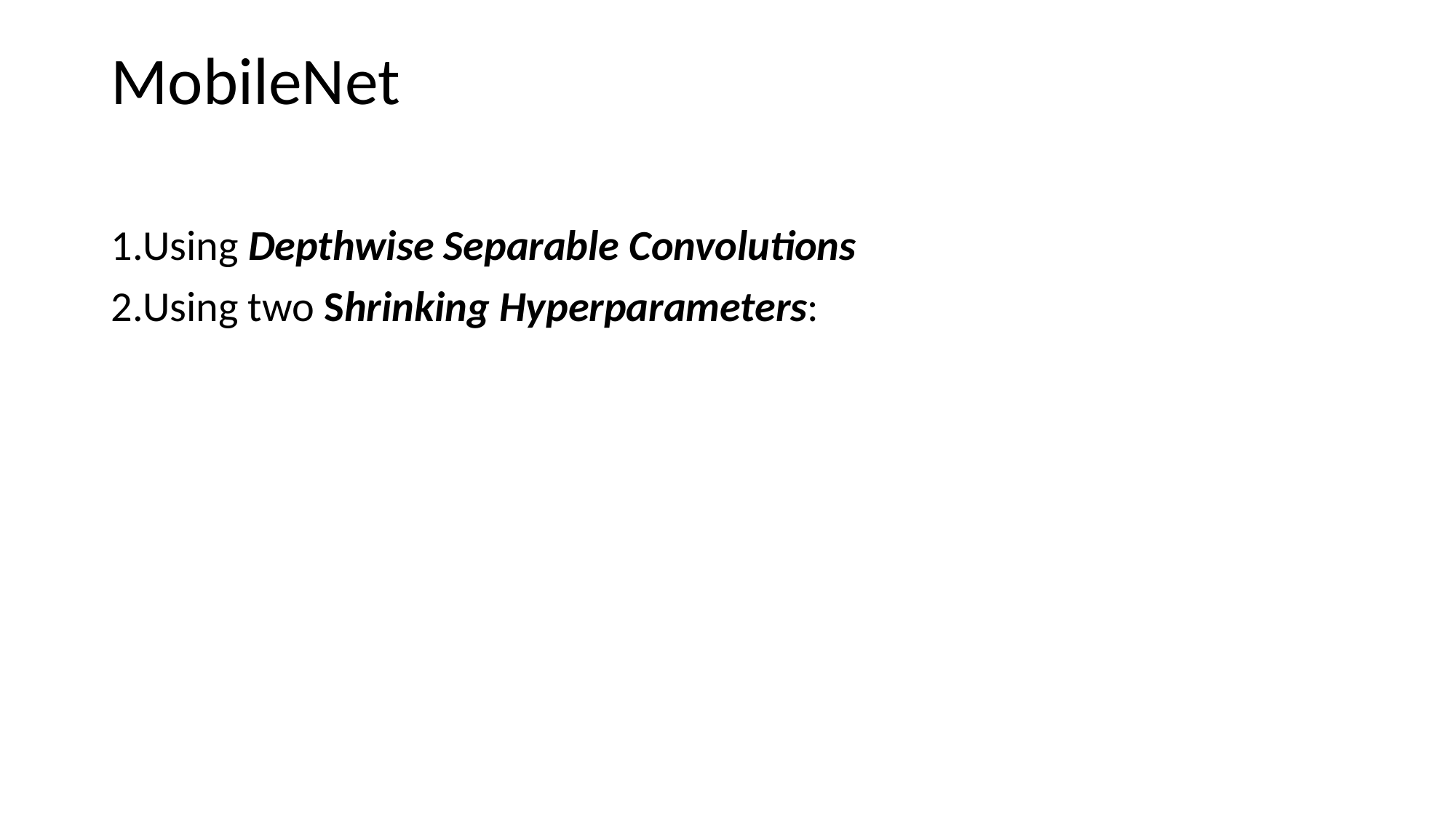

# MobileNet
Using Depthwise Separable Convolutions
Using two Shrinking Hyperparameters: